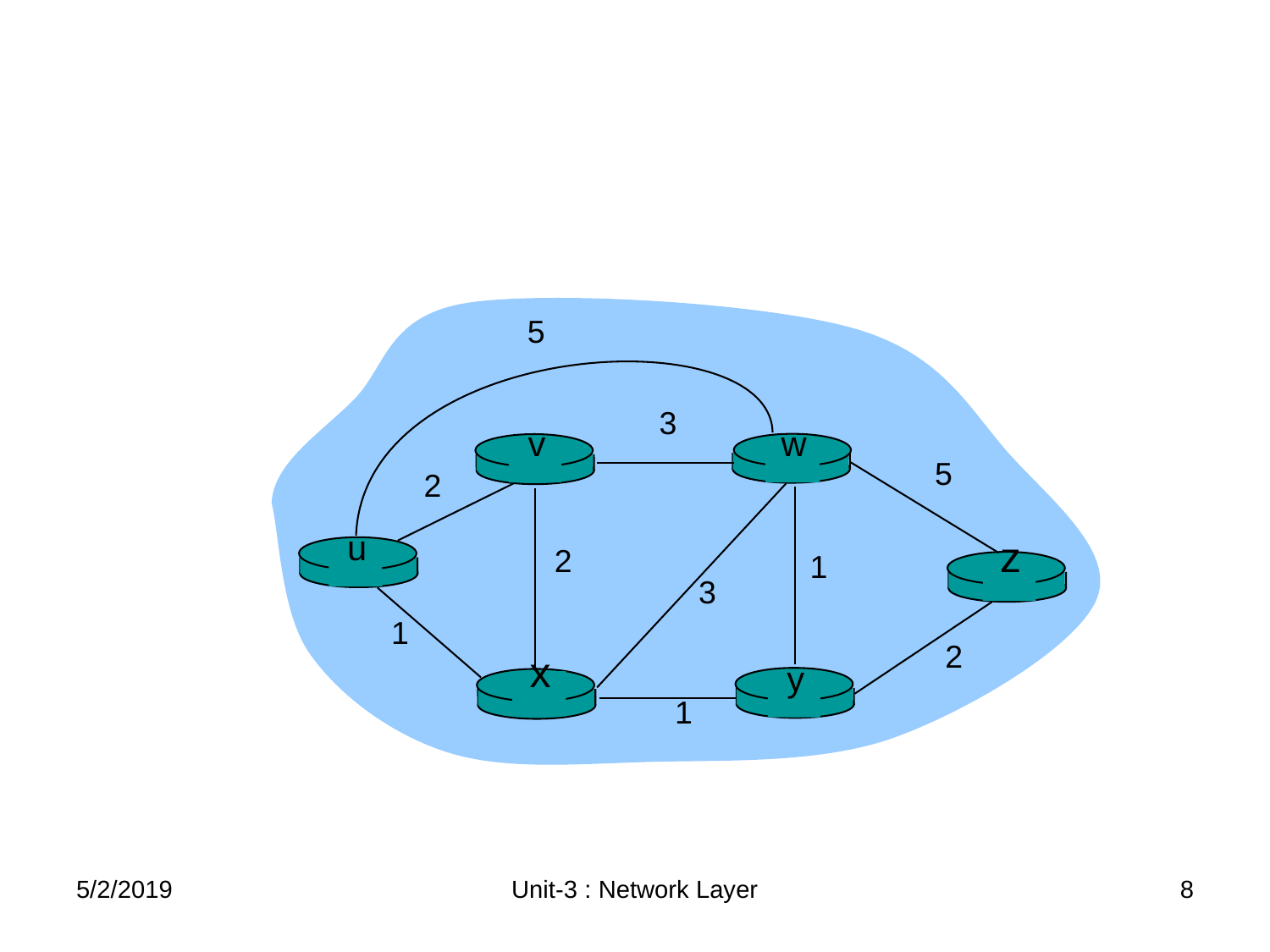

#

5

3
v

w

5

2

u

z

2

1

3

1
2
x

y

1

5/2/2019
Unit-3 : Network Layer
8